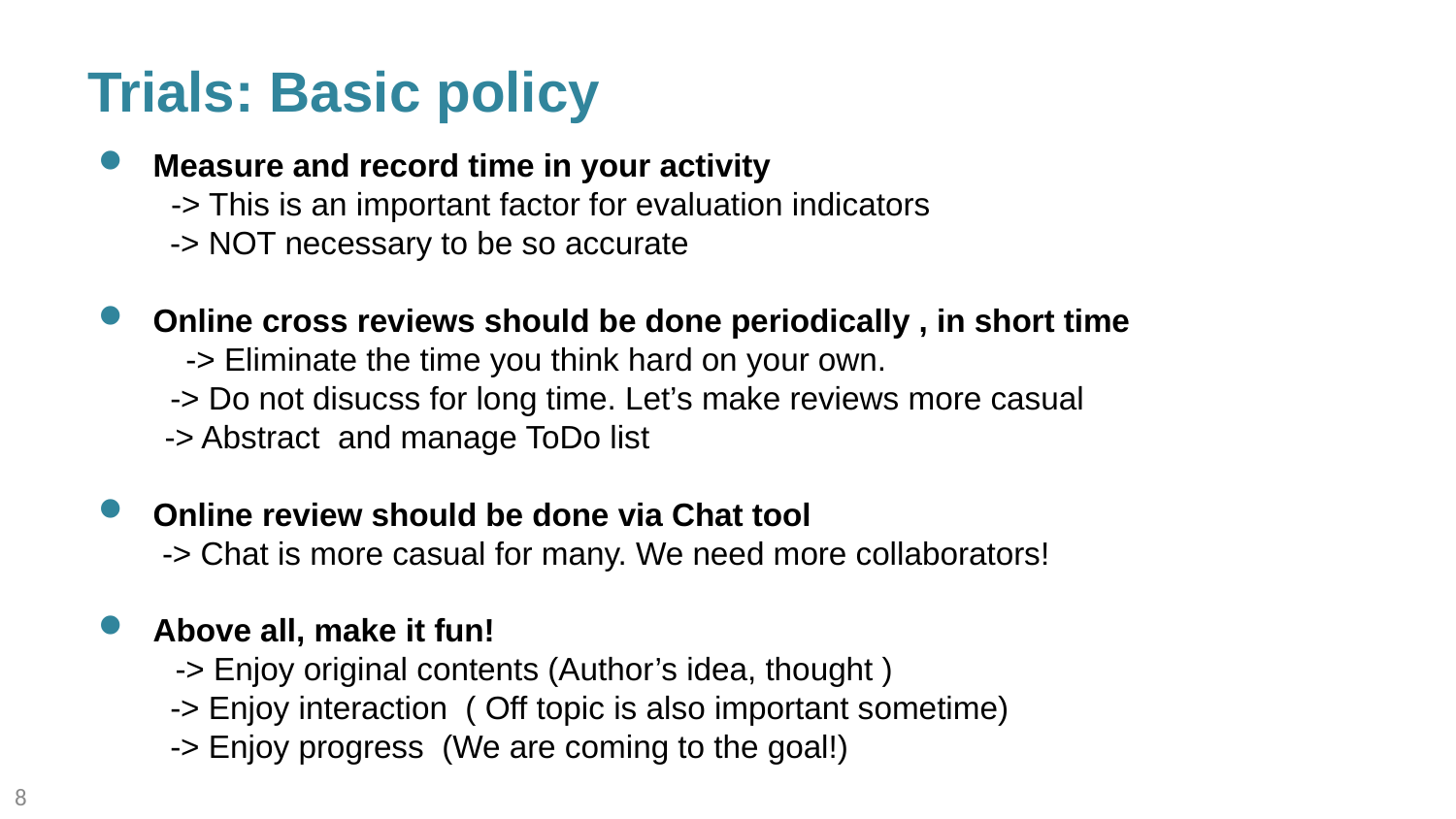

# Trials: Basic policy
Measure and record time in your activity
　　-> This is an important factor for evaluation indicators
        -> NOT necessary to be so accurate

Online cross reviews should be done periodically , in short time
 　　-> Eliminate the time you think hard on your own.
        -> Do not disucss for long time. Let’s make reviews more casual　
        -> Abstract  and manage ToDo list

Online review should be done via Chat tool
 -> Chat is more casual for many. We need more collaborators!

Above all, make it fun!
  　  -> Enjoy original contents (Author’s idea, thought )
        -> Enjoy interaction  ( Off topic is also important sometime)
        -> Enjoy progress  (We are coming to the goal!)
8